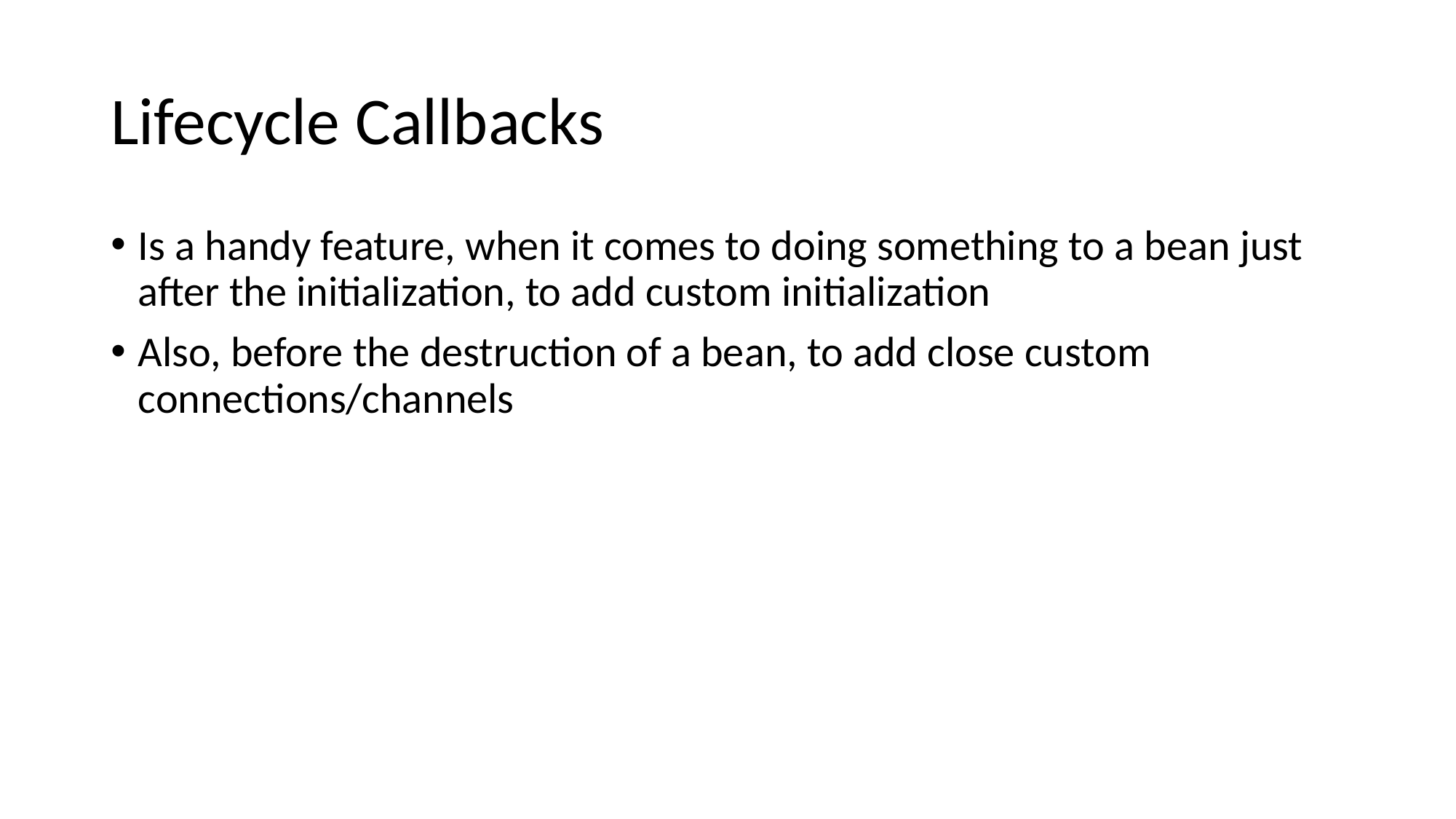

# Lifecycle Callbacks
Is a handy feature, when it comes to doing something to a bean just after the initialization, to add custom initialization
Also, before the destruction of a bean, to add close custom connections/channels